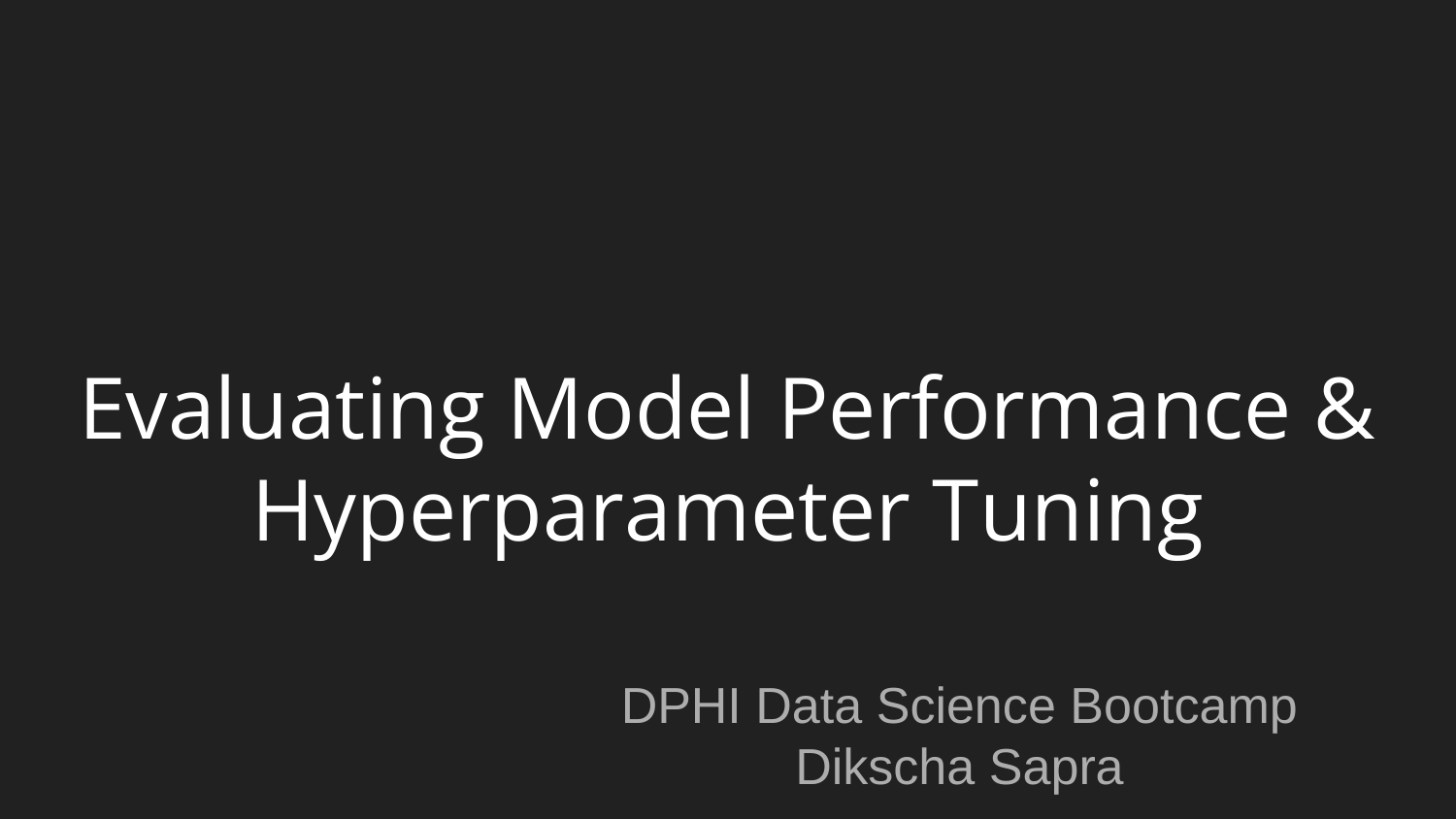

# Evaluating Model Performance & Hyperparameter Tuning
DPHI Data Science Bootcamp
Dikscha Sapra